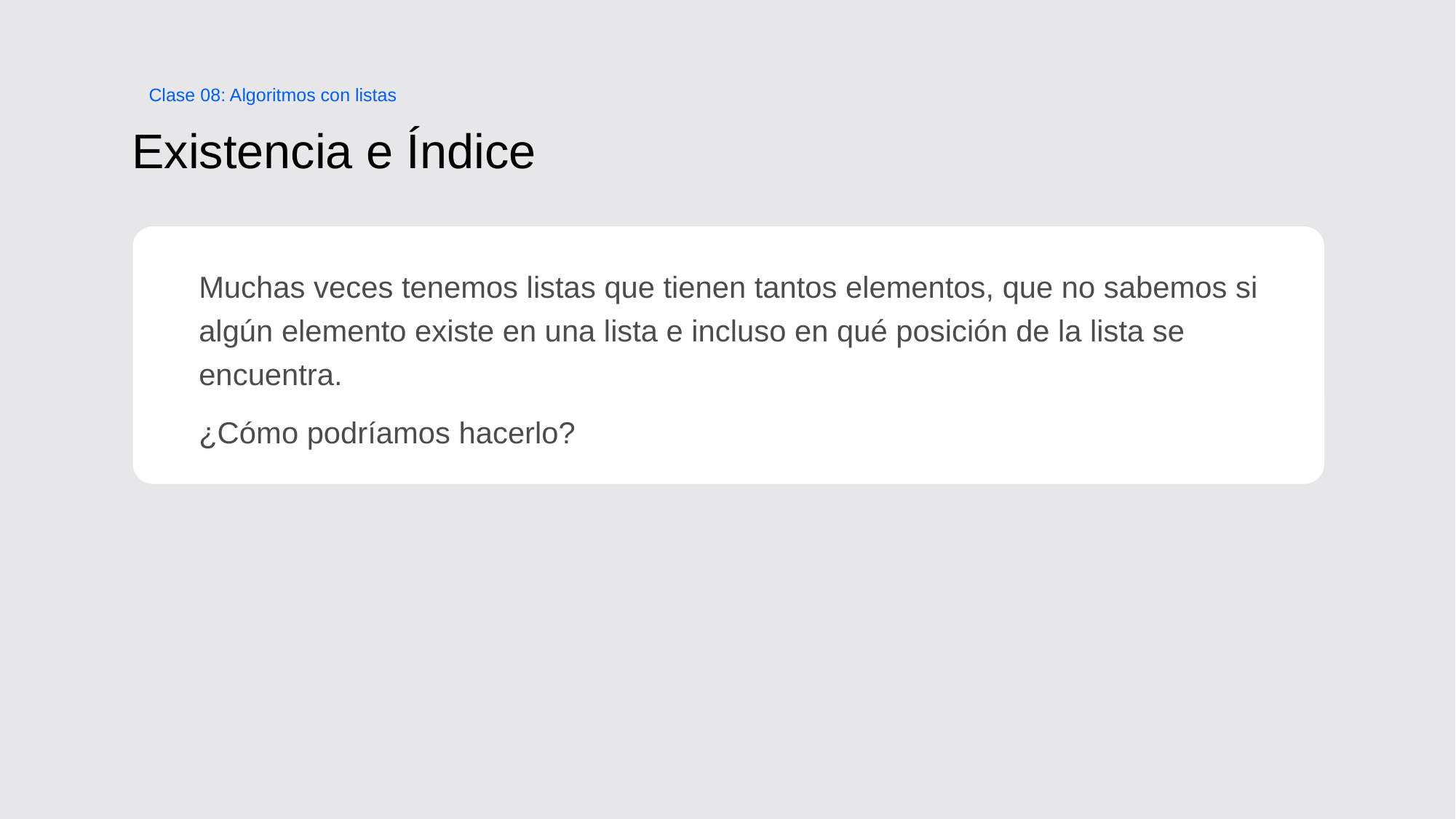

Clase 08: Algoritmos con listas
# Existencia e Índice
Muchas veces tenemos listas que tienen tantos elementos, que no sabemos si algún elemento existe en una lista e incluso en qué posición de la lista se encuentra.
¿Cómo podríamos hacerlo?